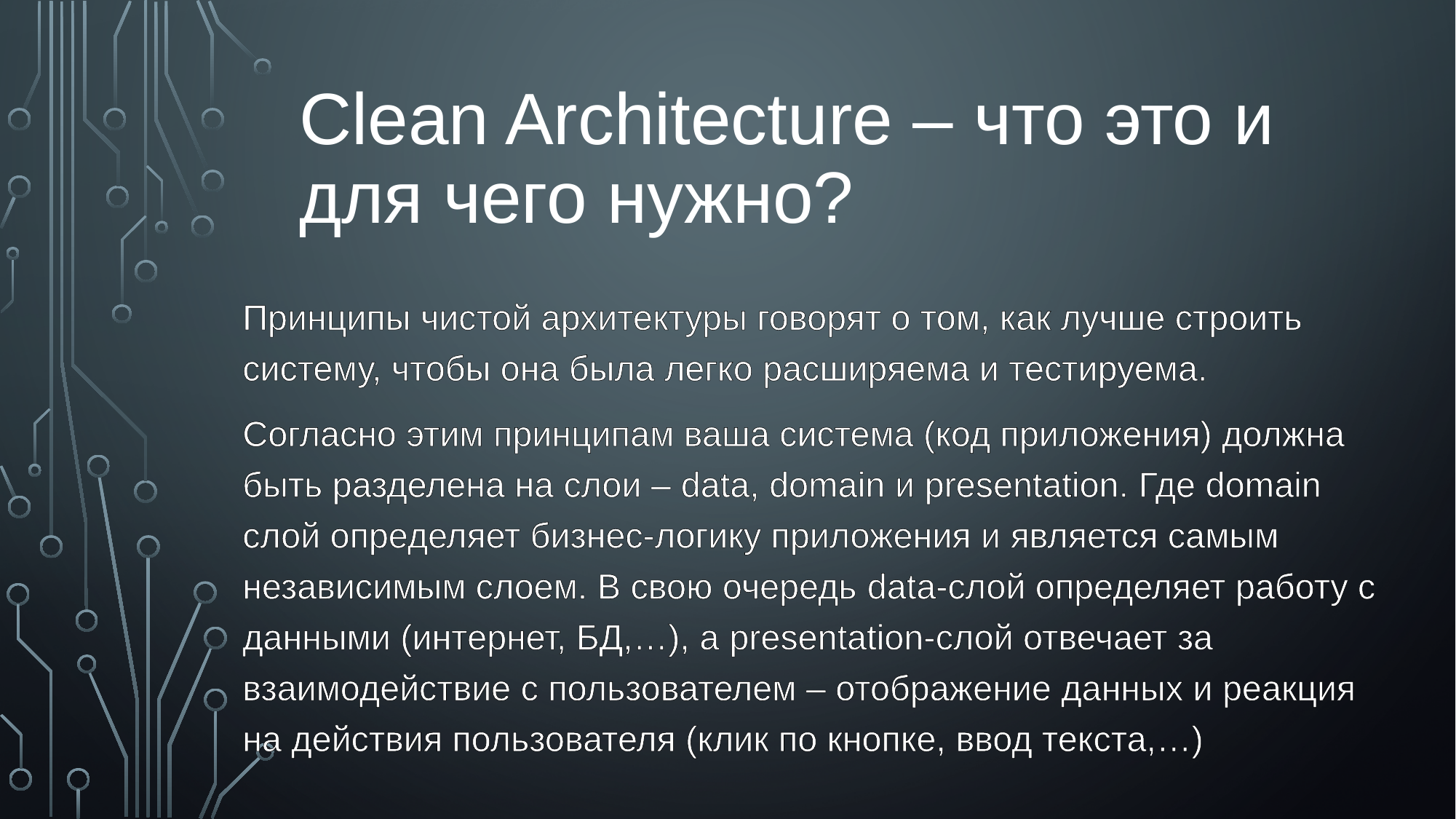

# Clean Architecture – что это и для чего нужно?
Принципы чистой архитектуры говорят о том, как лучше строить систему, чтобы она была легко расширяема и тестируема.
Согласно этим принципам ваша система (код приложения) должна быть разделена на слои – data, domain и presentation. Где domain слой определяет бизнес-логику приложения и является самым независимым слоем. В свою очередь data-слой определяет работу с данными (интернет, БД,…), а presentation-слой отвечает за взаимодействие с пользователем – отображение данных и реакция на действия пользователя (клик по кнопке, ввод текста,…)